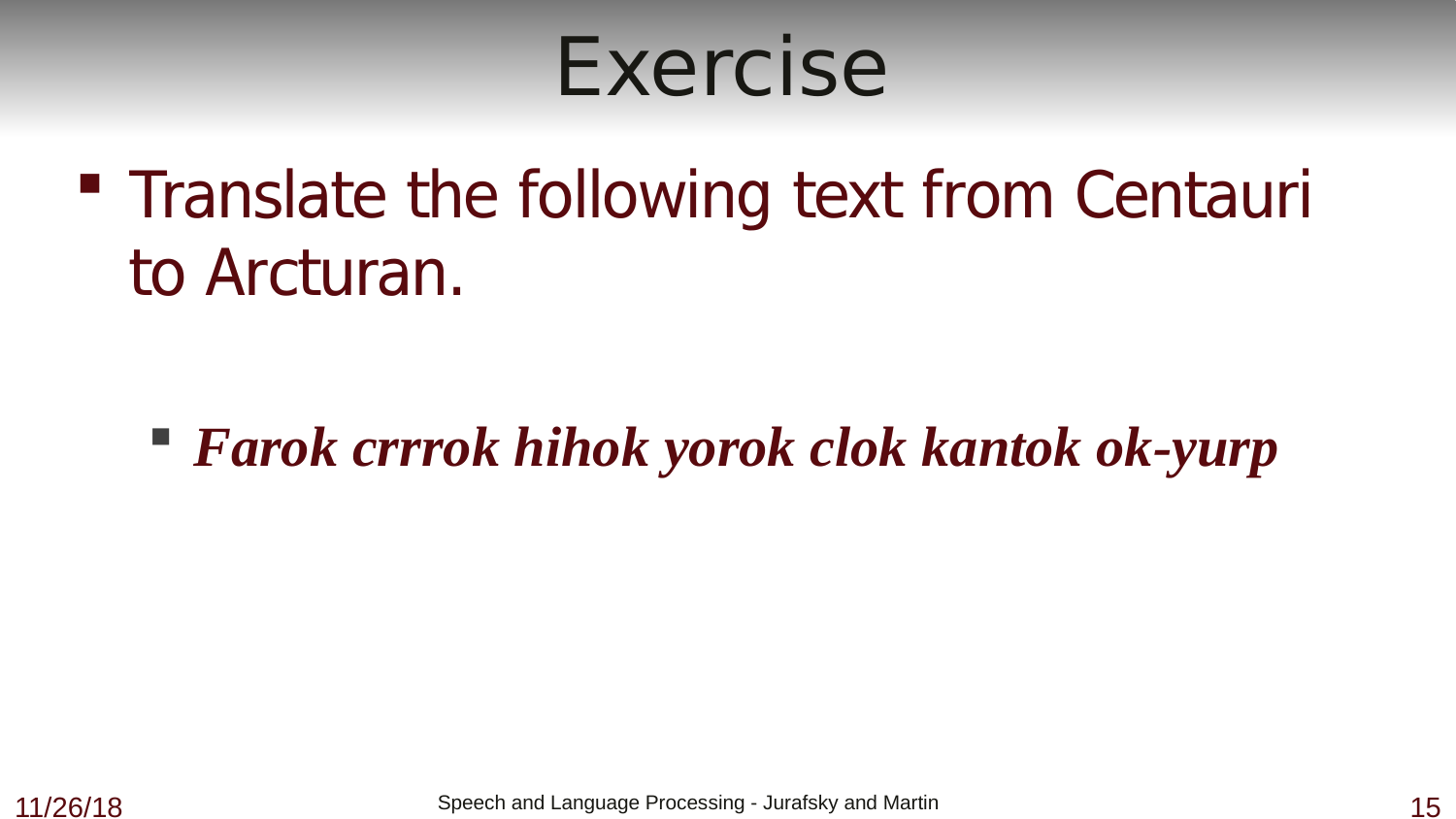

# Exercise
Translate the following text from Centauri to Arcturan.

Farok crrrok hihok yorok clok kantok ok-yurp

11/26/18
                                         Speech and Language Processing - Jurafsky and Martin
15